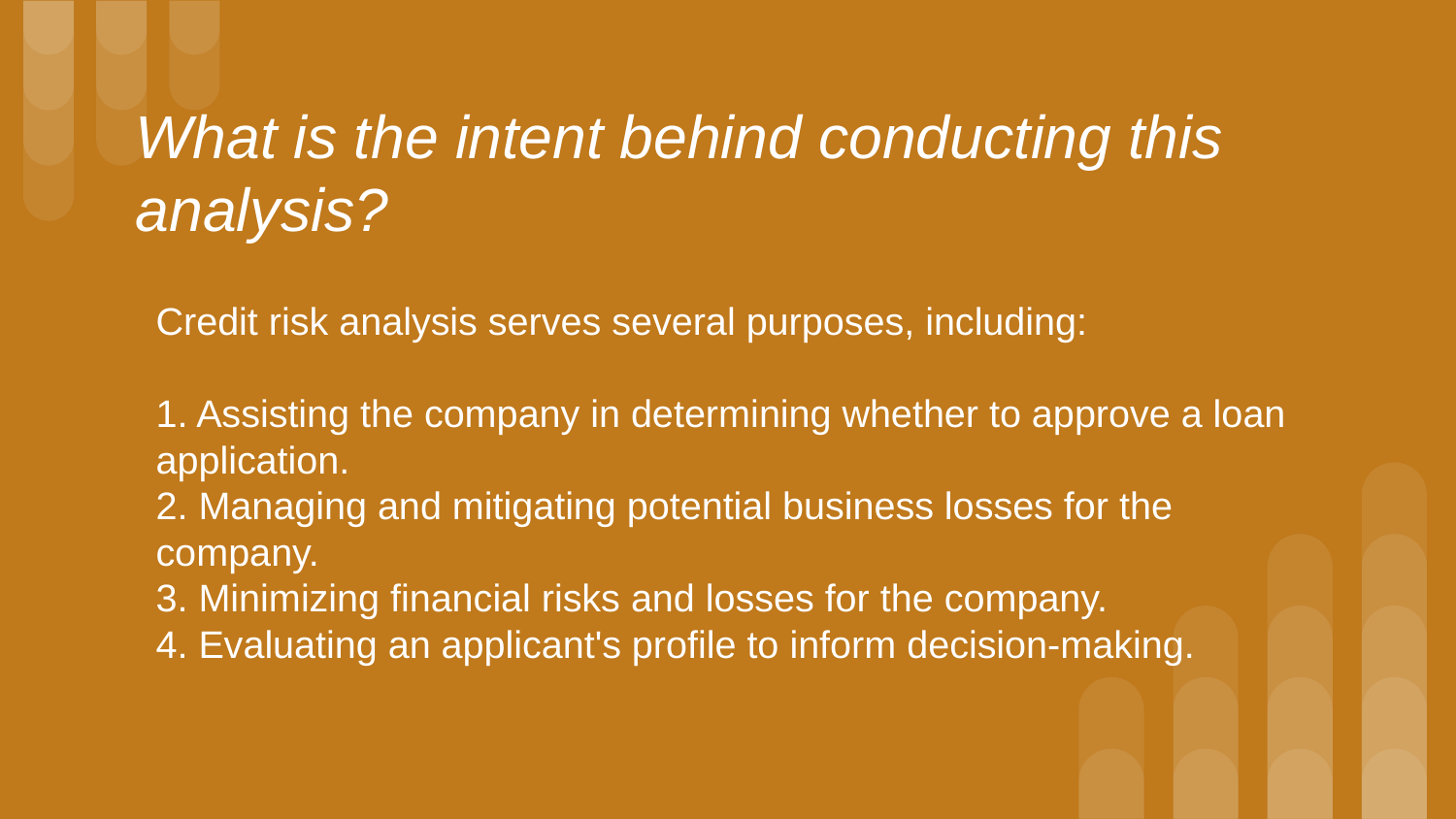

# What is the intent behind conducting this analysis?
Credit risk analysis serves several purposes, including:

1. Assisting the company in determining whether to approve a loan application.
2. Managing and mitigating potential business losses for the company.
3. Minimizing financial risks and losses for the company.
4. Evaluating an applicant's profile to inform decision-making.